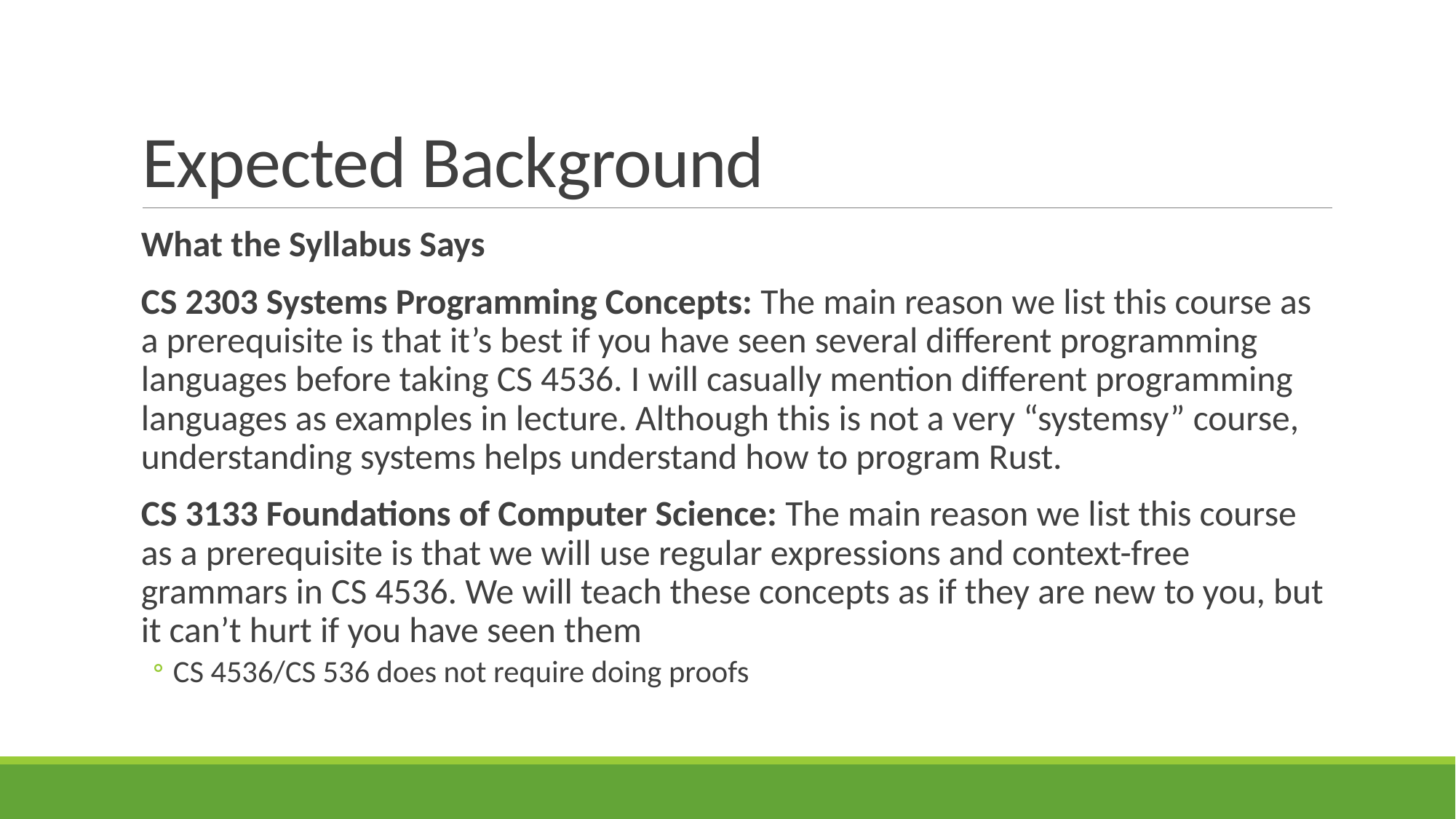

# Expected Background
What the Syllabus Says
CS 2303 Systems Programming Concepts: The main reason we list this course as a prerequisite is that it’s best if you have seen several different programming languages before taking CS 4536. I will casually mention different programming languages as examples in lecture. Although this is not a very “systemsy” course, understanding systems helps understand how to program Rust.
CS 3133 Foundations of Computer Science: The main reason we list this course as a prerequisite is that we will use regular expressions and context-free grammars in CS 4536. We will teach these concepts as if they are new to you, but it can’t hurt if you have seen them
CS 4536/CS 536 does not require doing proofs